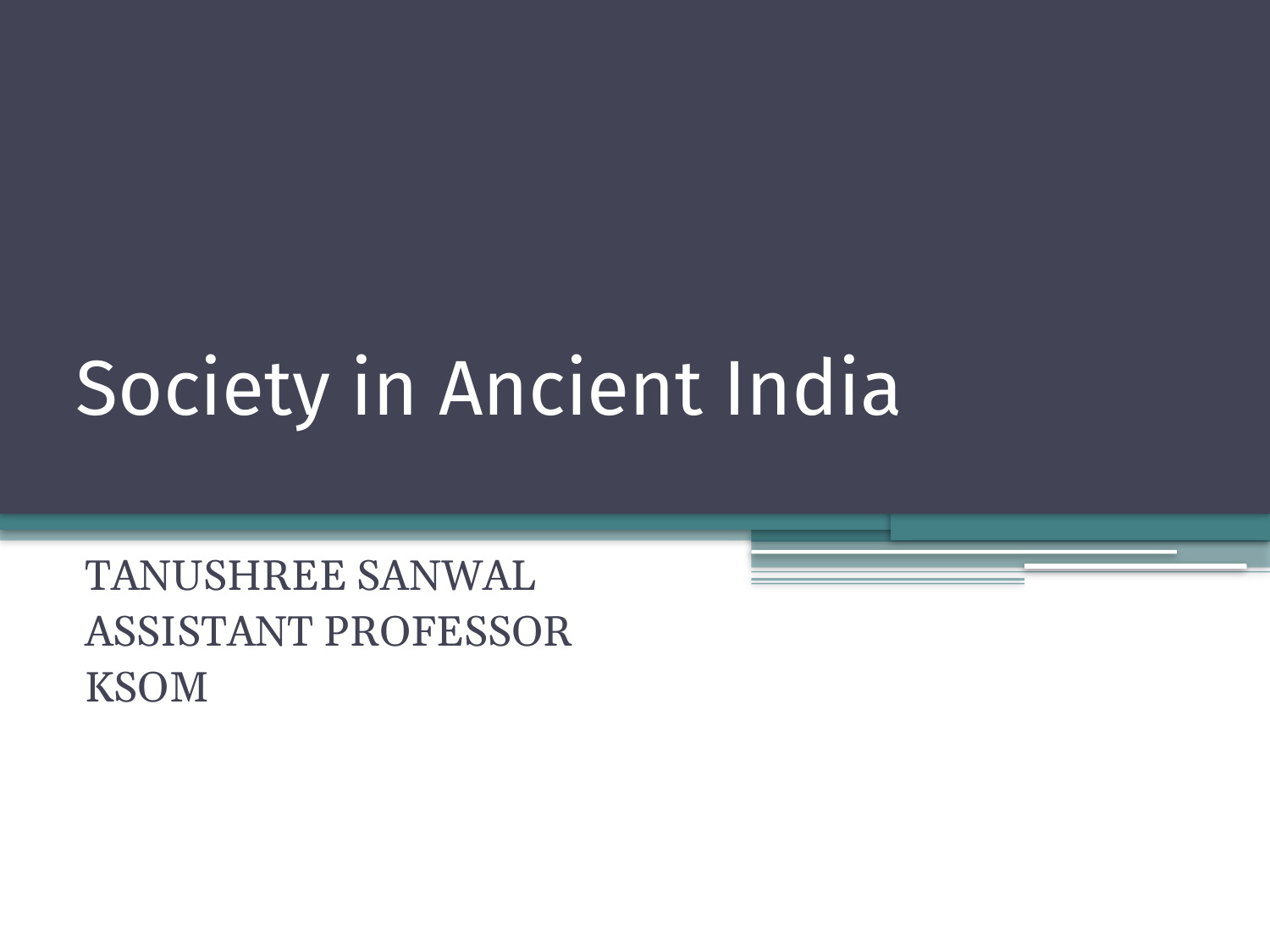

# Society in Ancient India
TANUSHREE SANWAL
ASSISTANT PROFESSOR
KSOM